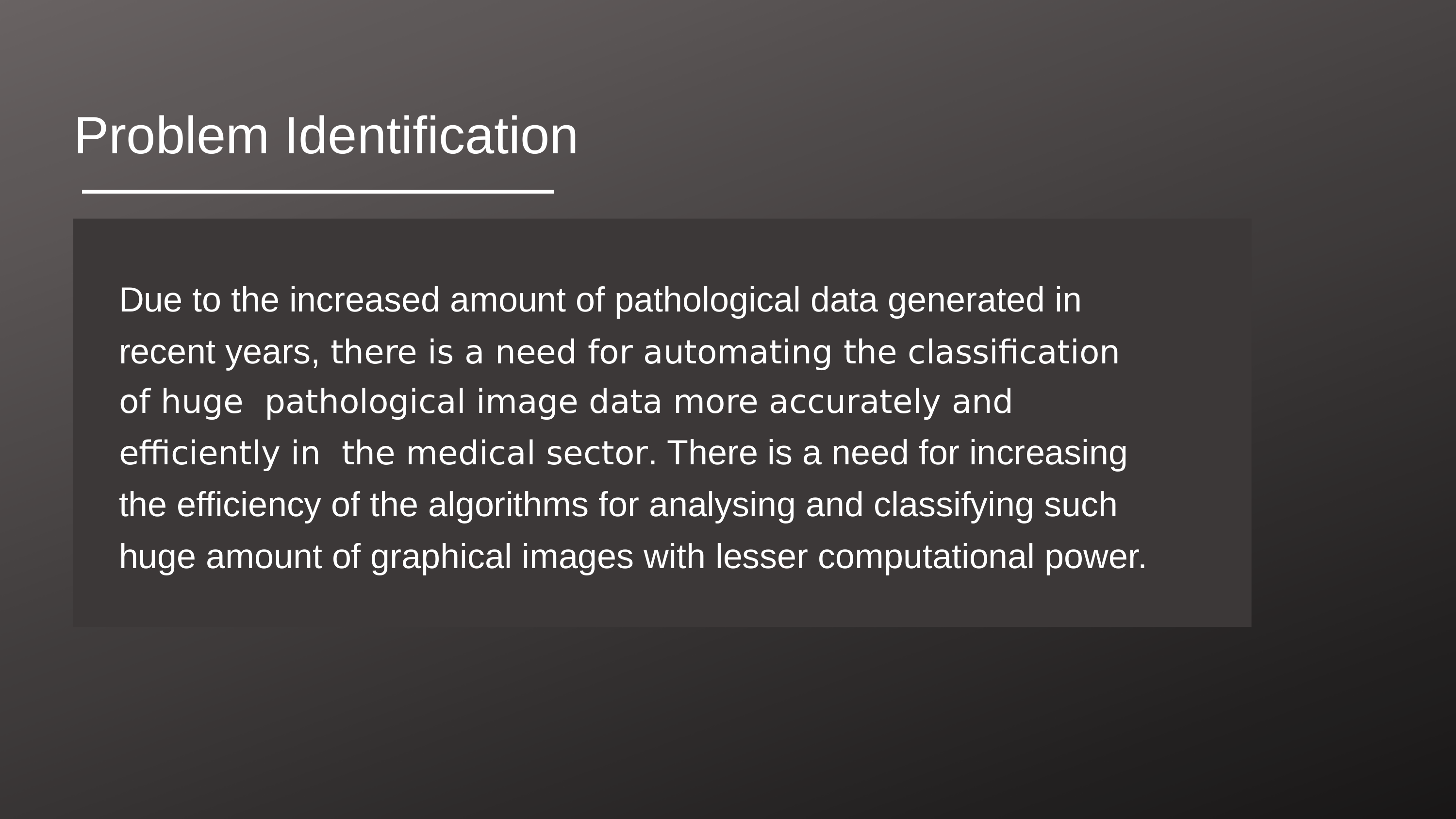

Problem Identification

Due to the increased amount of pathological data generated in recent years, there is a need for automating the classification of huge  pathological image data more accurately and efficiently in  the medical sector. There is a need for increasing the efficiency of the algorithms for analysing and classifying such huge amount of graphical images with lesser computational power.